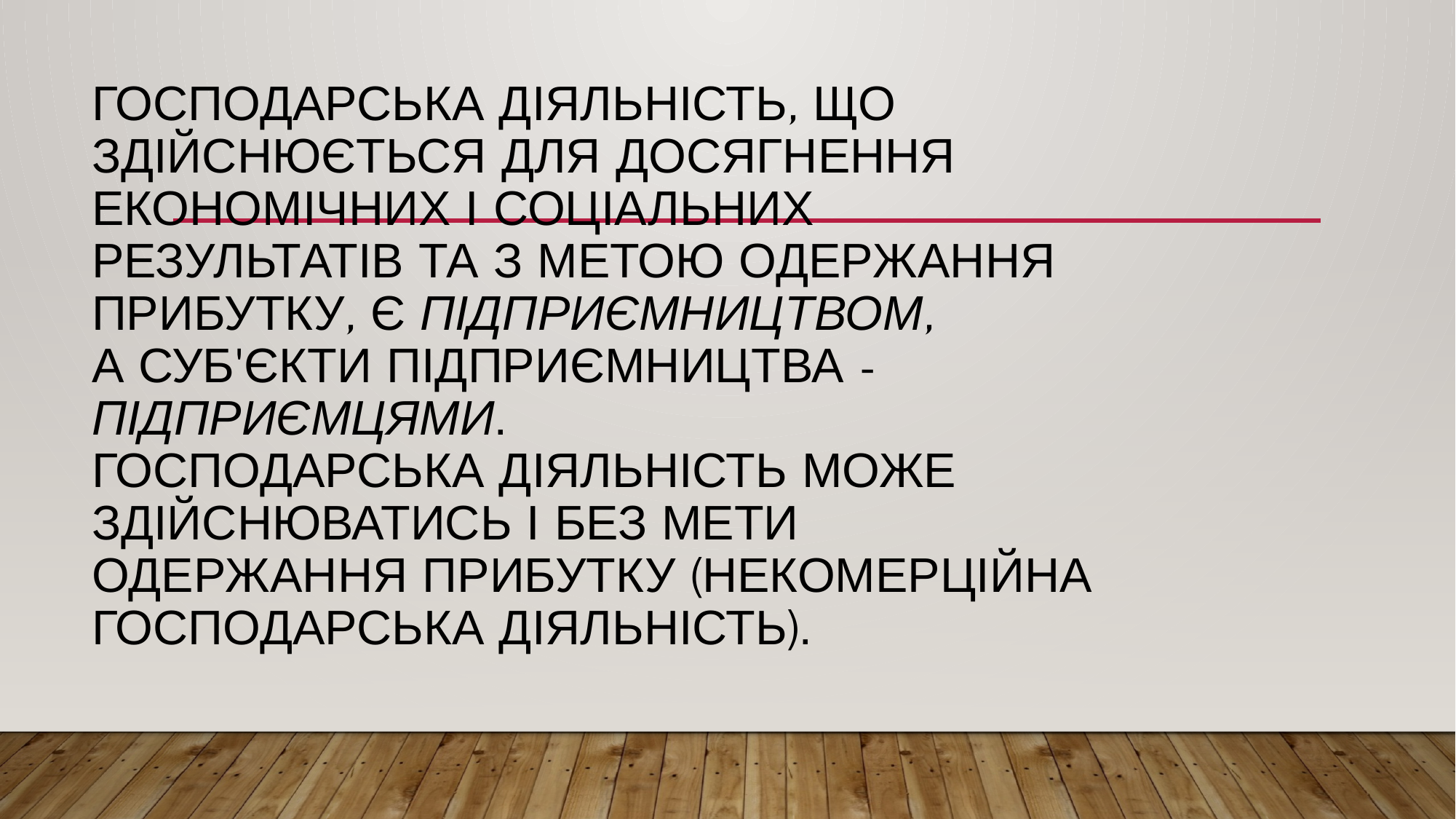

# Господарська діяльність, що здійснюється для досягнення економічних і соціальних результатів та з метою одержання прибутку, є підприємництвом, а суб'єкти підприємництва - підприємцями. Господарська діяльність може здійснюватись і без мети одержання прибутку (некомерційна господарська діяльність).